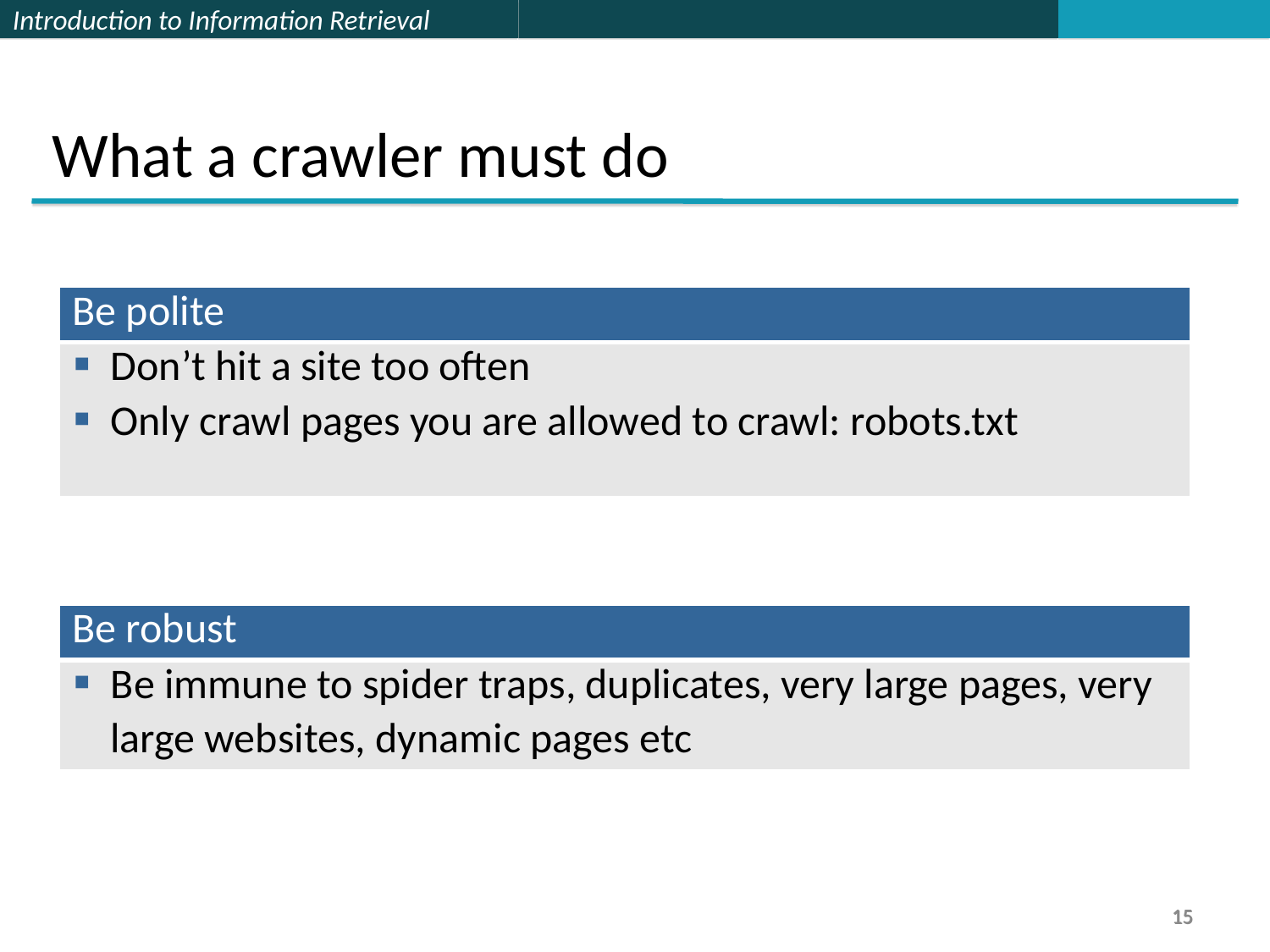

What a crawler must do

| Be polite |
| --- |
| Don’t hit a site too often Only crawl pages you are allowed to crawl: robots.txt |
| Be robust |
| --- |
| Be immune to spider traps, duplicates, very large pages, very large websites, dynamic pages etc |
15
15